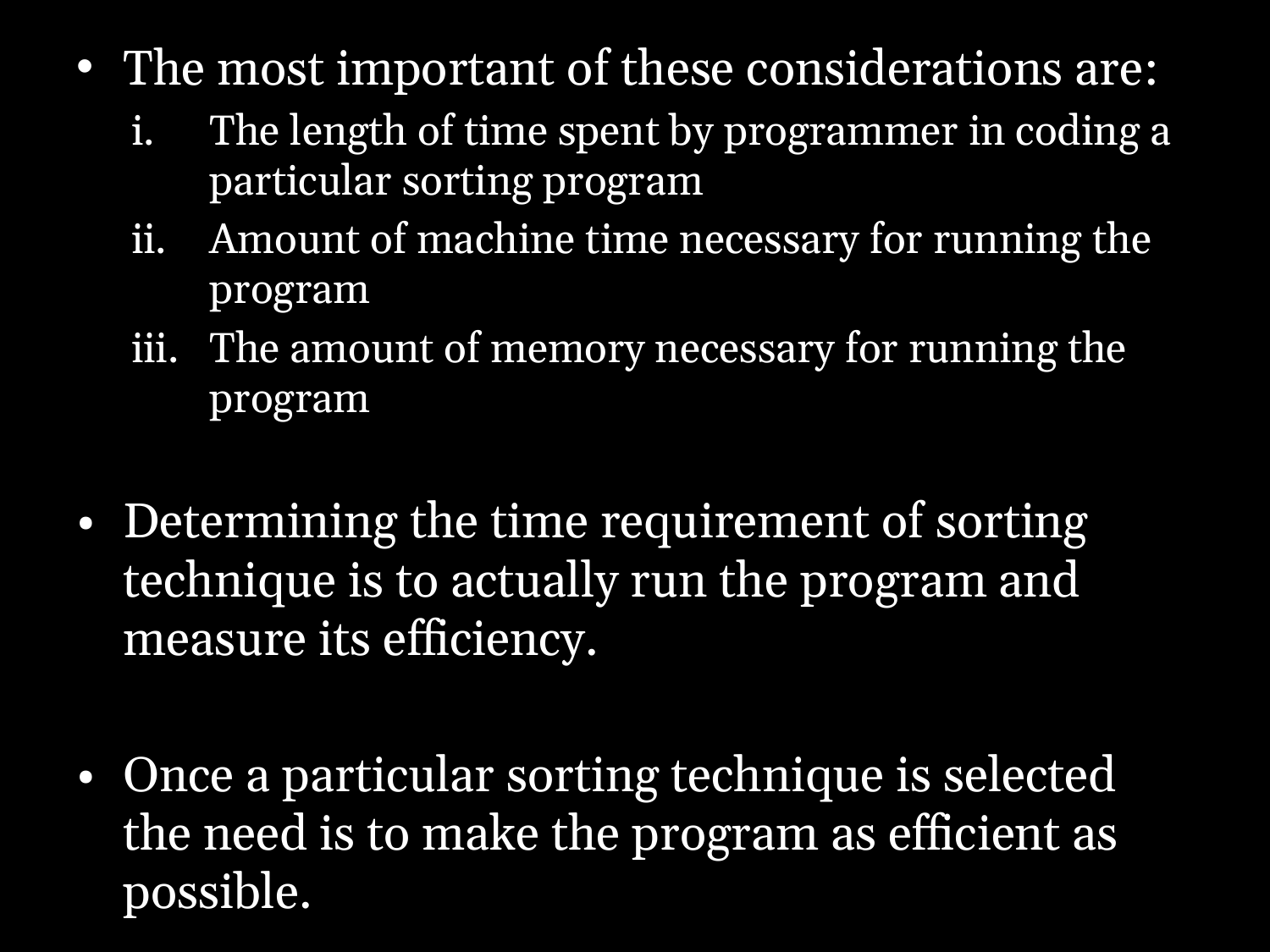

The most important of these considerations are:
The length of time spent by programmer in coding a particular sorting program
Amount of machine time necessary for running the program
The amount of memory necessary for running the program

•	Determining the time requirement of sorting technique is to actually run the program and measure its efficiency.

• 	Once a particular sorting technique is selected the need is to make the program as efficient as possible.